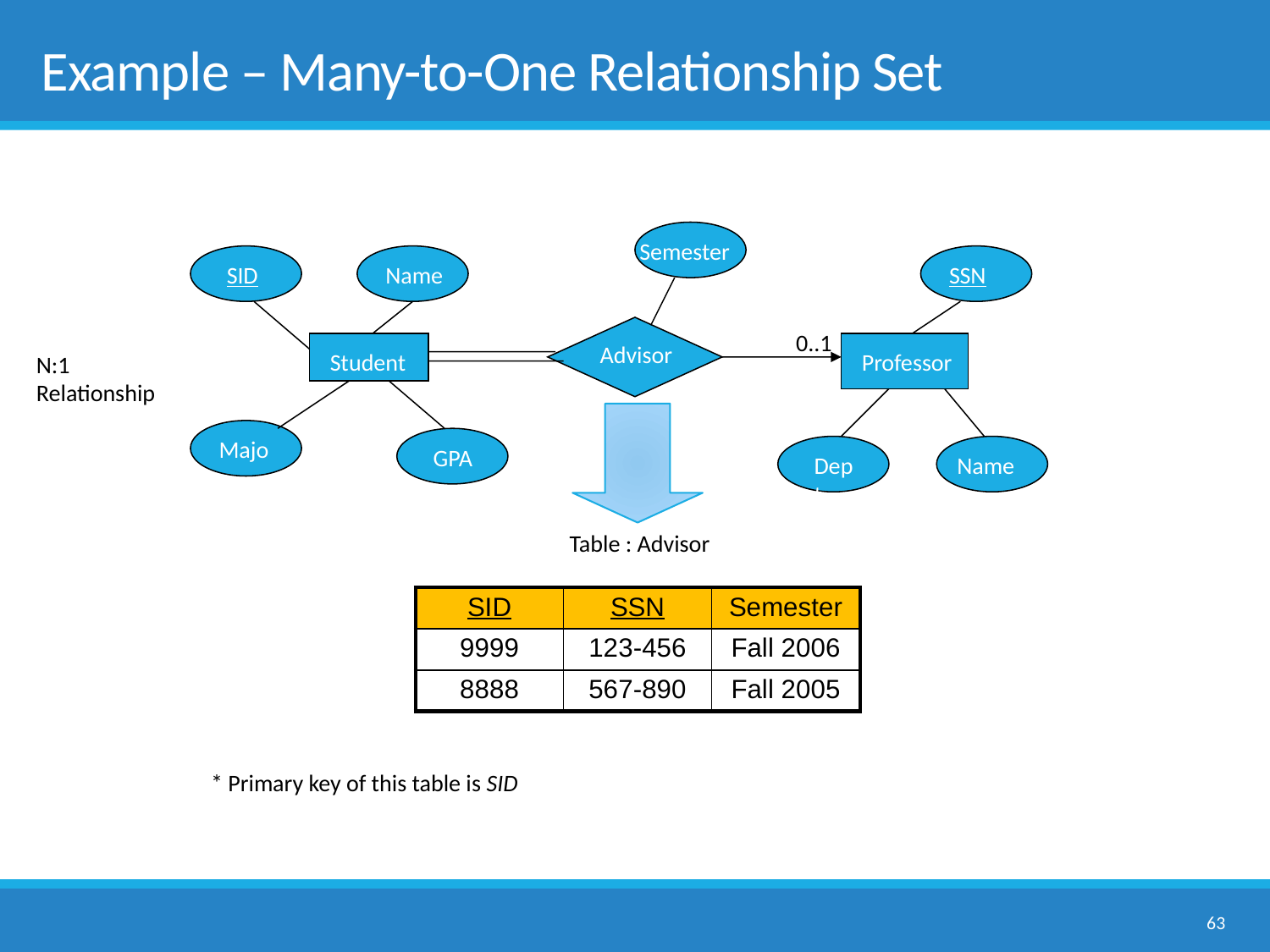

# Example – Many-to-One Relationship Set

Semester

SID
Name
SSN

Advisor

Professor
Student
N:1 Relationship

Major

GPA

Dept
Name
0..1

Table : Advisor
| SID | SSN | Semester |
| --- | --- | --- |
| 9999 | 123-456 | Fall 2006 |
| 8888 | 567-890 | Fall 2005 |
* Primary key of this table is SID
63